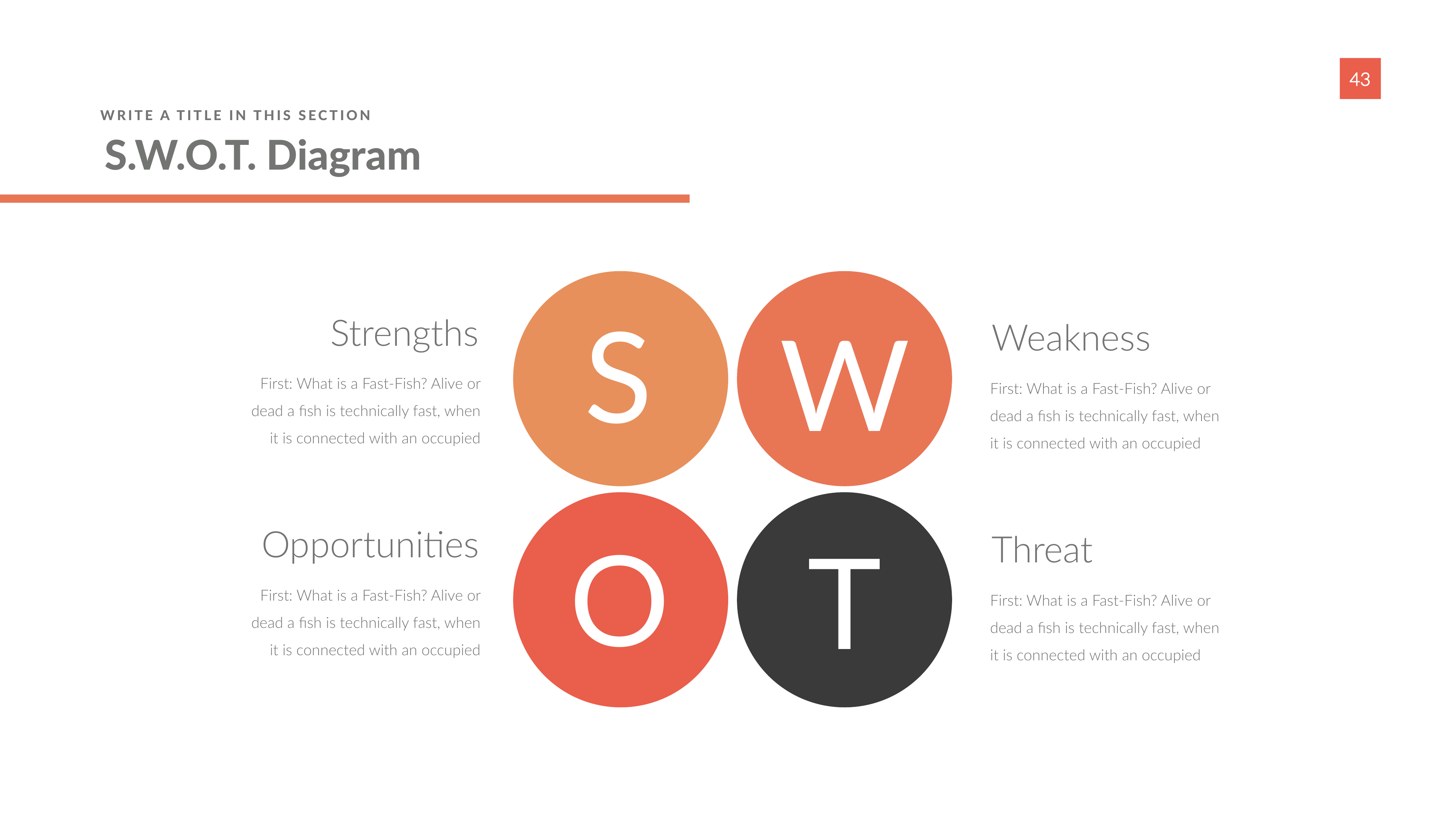

WRITE A TITLE IN THIS SECTION
S.W.O.T. Diagram

S
W
Strengths
Weakness
First: What is a Fast-Fish? Alive or dead a fish is technically fast, when it is connected with an occupied
First: What is a Fast-Fish? Alive or dead a fish is technically fast, when it is connected with an occupied

O
Opportunities
T
Threat
First: What is a Fast-Fish? Alive or dead a fish is technically fast, when it is connected with an occupied
First: What is a Fast-Fish? Alive or dead a fish is technically fast, when it is connected with an occupied